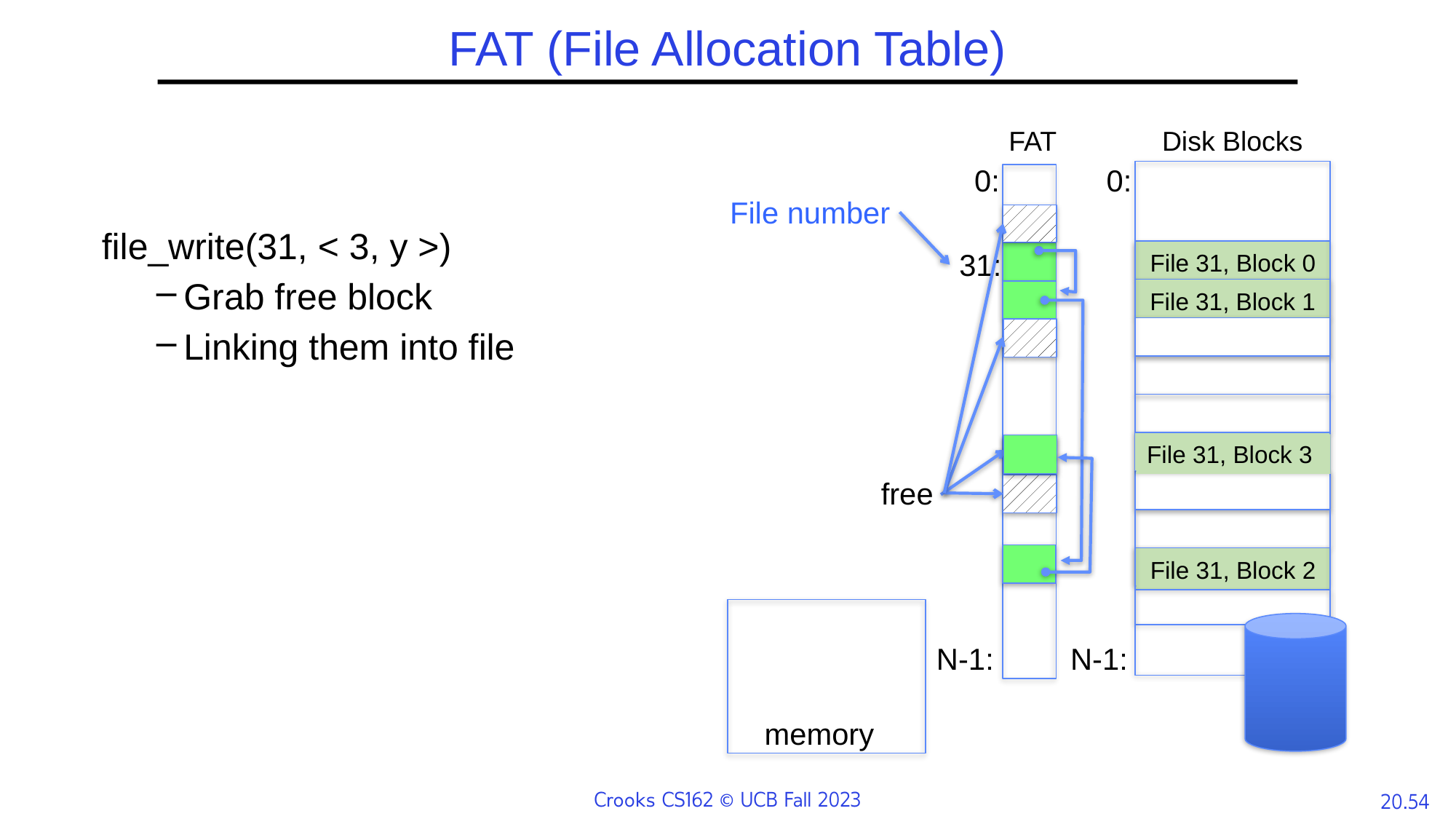

# FAT (File Allocation Table)

file_write(31, < 3, y >)
Grab free block
Linking them into file

FAT
Disk Blocks
0:
0:

File number
31:

File 31, Block 0

File 31, Block 1

File 31, Block 3

free

File 31, Block 2

N-1:
N-1:
memory